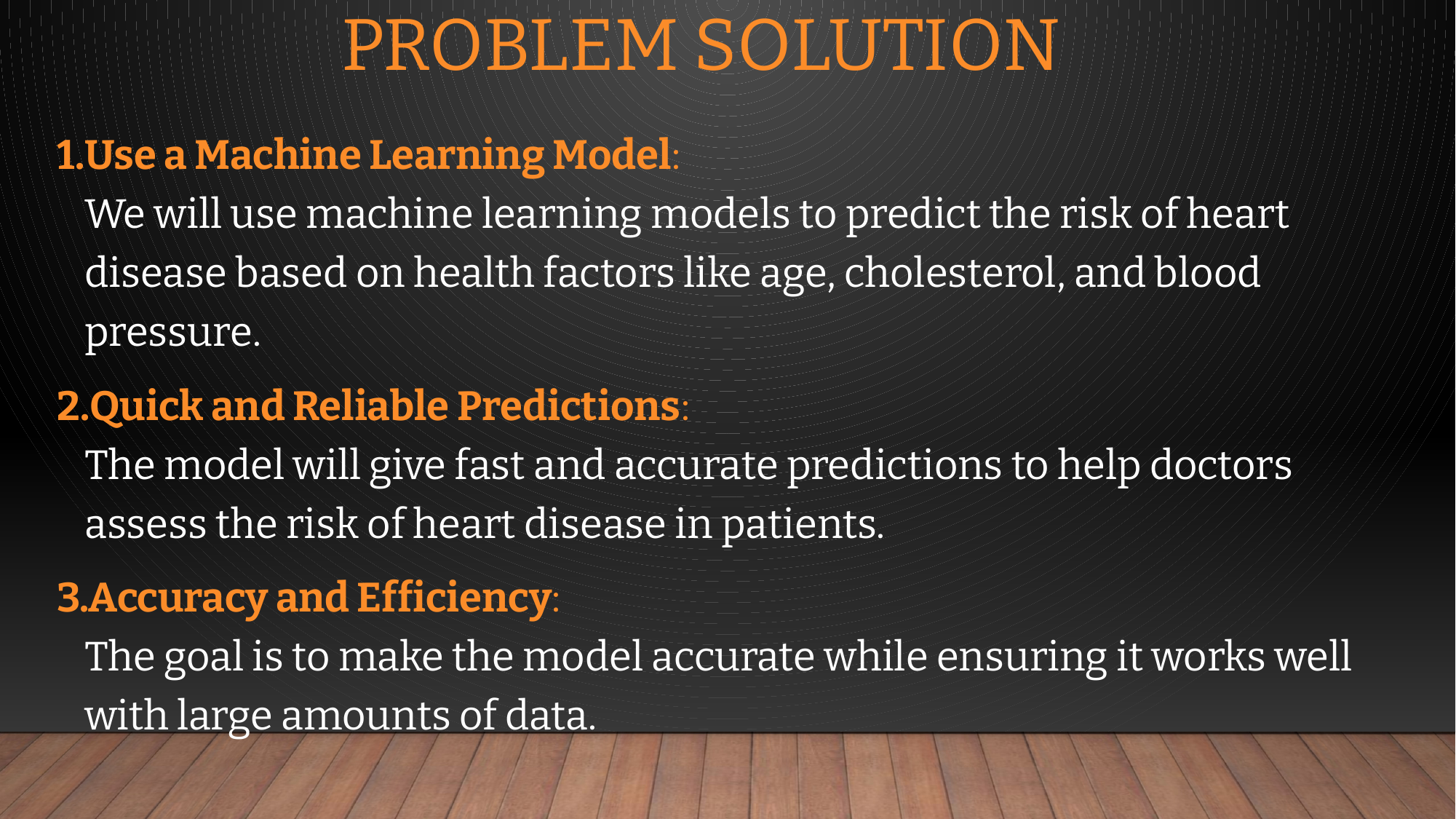

# PROBLEM SOLUTION
Use a Machine Learning Model:
We will use machine learning models to predict the risk of heart disease based on health factors like age, cholesterol, and blood pressure.
Quick and Reliable Predictions:
The model will give fast and accurate predictions to help doctors assess the risk of heart disease in patients.
Accuracy and Efficiency:
The goal is to make the model accurate while ensuring it works well with large amounts of data.